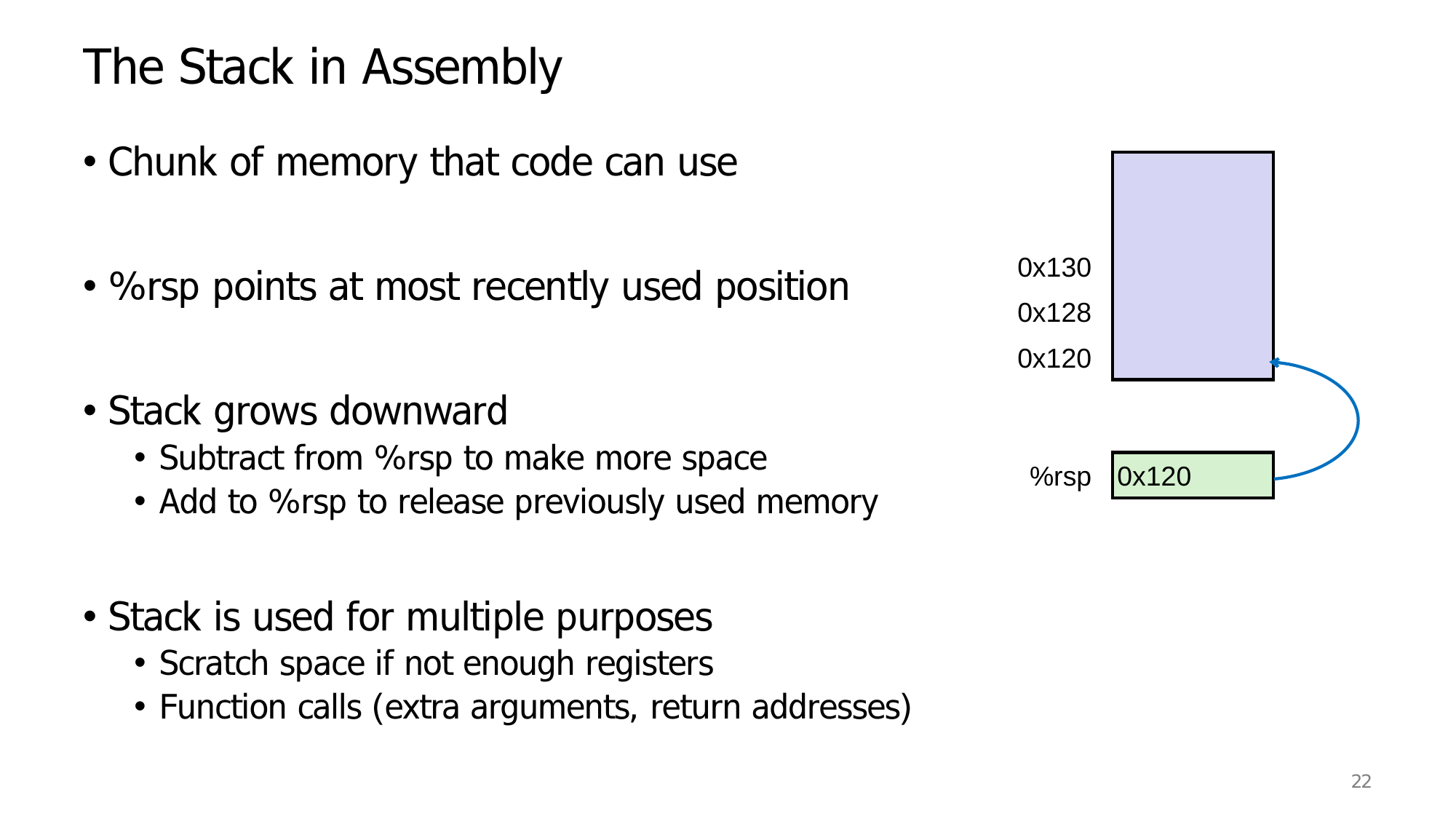

# The Stack in Assembly
Chunk of memory that code can use

%rsp points at most recently used position

Stack grows downward
Subtract from %rsp to make more space
Add to %rsp to release previously used memory

Stack is used for multiple purposes
Scratch space if not enough registers
Function calls (extra arguments, return addresses)

0x130
0x128
0x120

%rsp
0x120
22